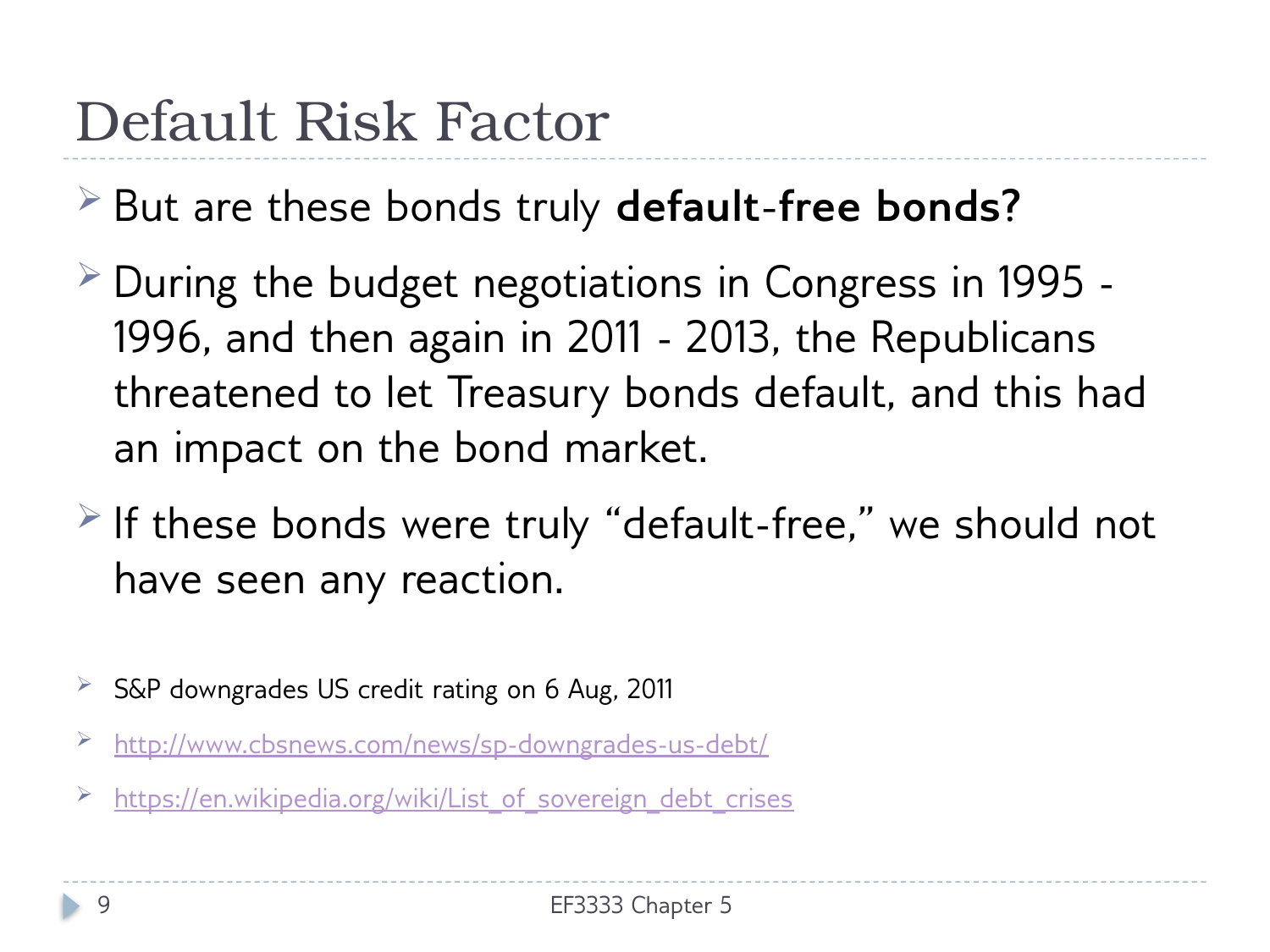

# Default Risk Factor
But are these bonds truly default-free bonds?
During the budget negotiations in Congress in 1995 - 1996, and then again in 2011 - 2013, the Republicans threatened to let Treasury bonds default, and this had an impact on the bond market.
If these bonds were truly “default-free,” we should not have seen any reaction.

S&P downgrades US credit rating on 6 Aug, 2011
http://www.cbsnews.com/news/sp-downgrades-us-debt/
https://en.wikipedia.org/wiki/List_of_sovereign_debt_crises

9
EF3333 Chapter 5